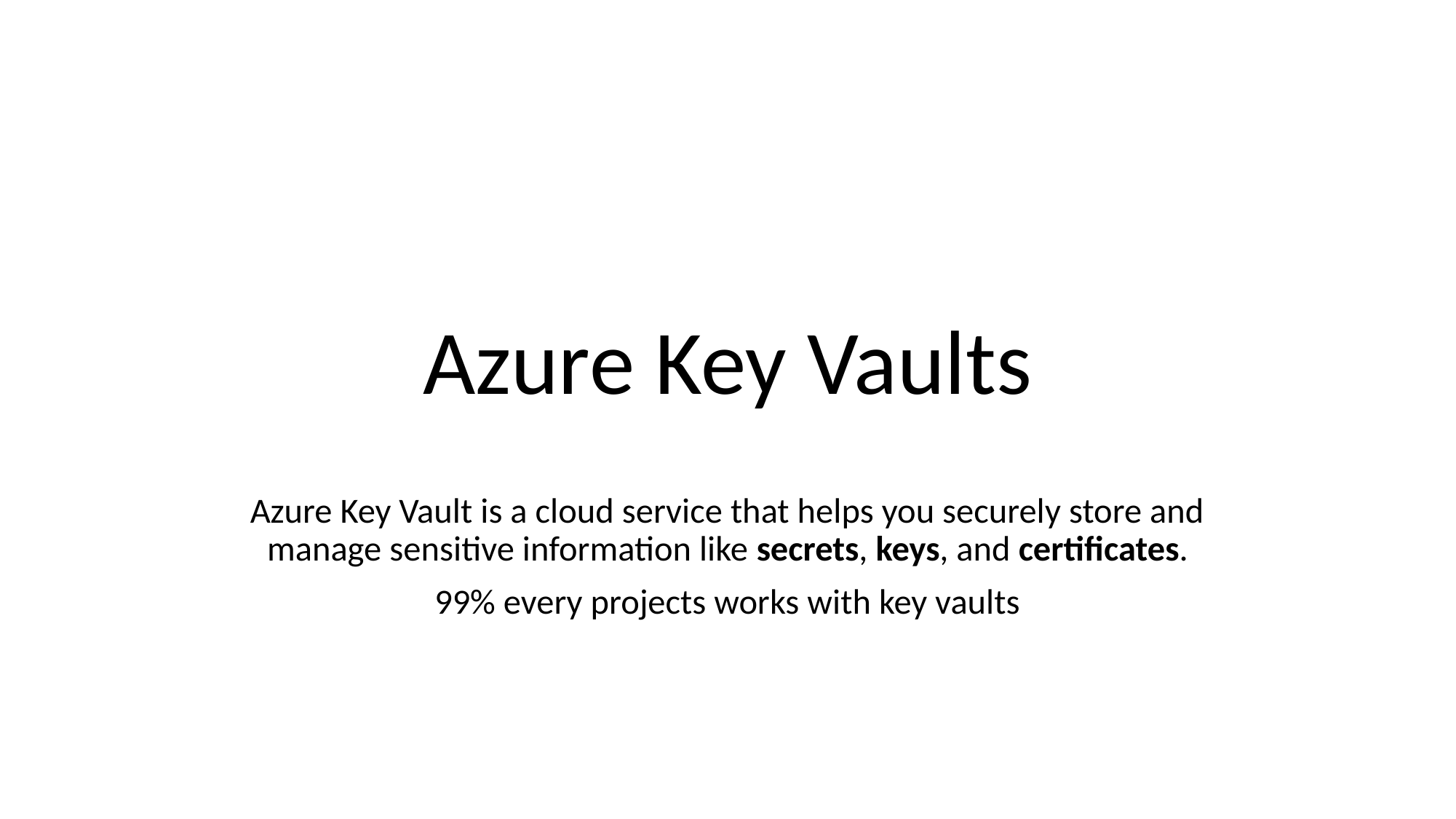

# Azure Key Vaults

Azure Key Vault is a cloud service that helps you securely store and manage sensitive information like secrets, keys, and certificates.
99% every projects works with key vaults